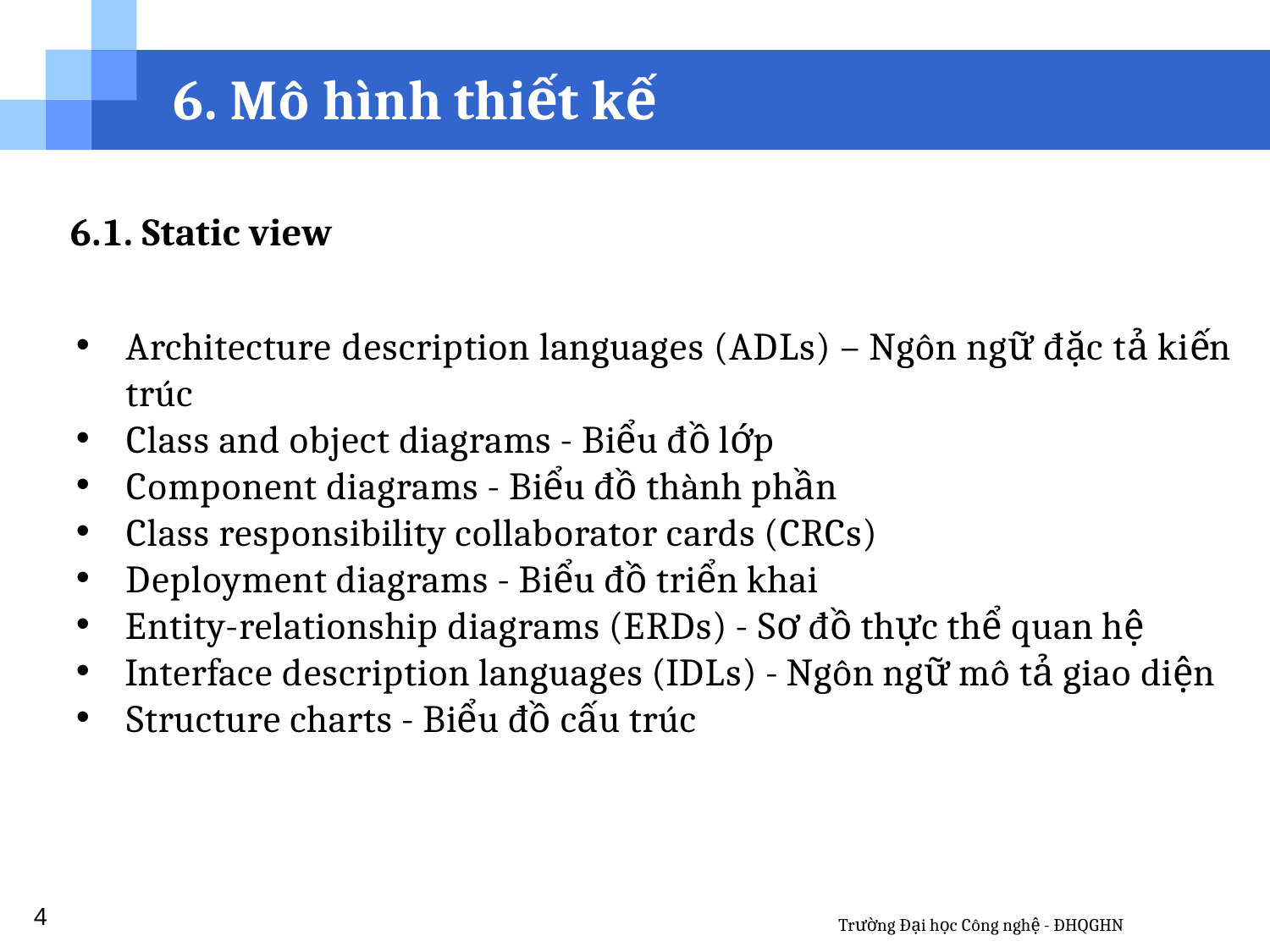

6. Mô hình thiết kế

6.1. Static view

Architecture description languages (ADLs) – Ngôn ngữ đặc tả kiến trúc
Class and object diagrams - Biểu đồ lớp
Component diagrams - Biểu đồ thành phần
Class responsibility collaborator cards (CRCs)
Deployment diagrams - Biểu đồ triển khai
Entity-relationship diagrams (ERDs) - Sơ đồ thực thể quan hệ
Interface description languages (IDLs) - Ngôn ngữ mô tả giao diện
Structure charts - Biểu đồ cấu trúc
4
Trường Đại học Công nghệ - ĐHQGHN